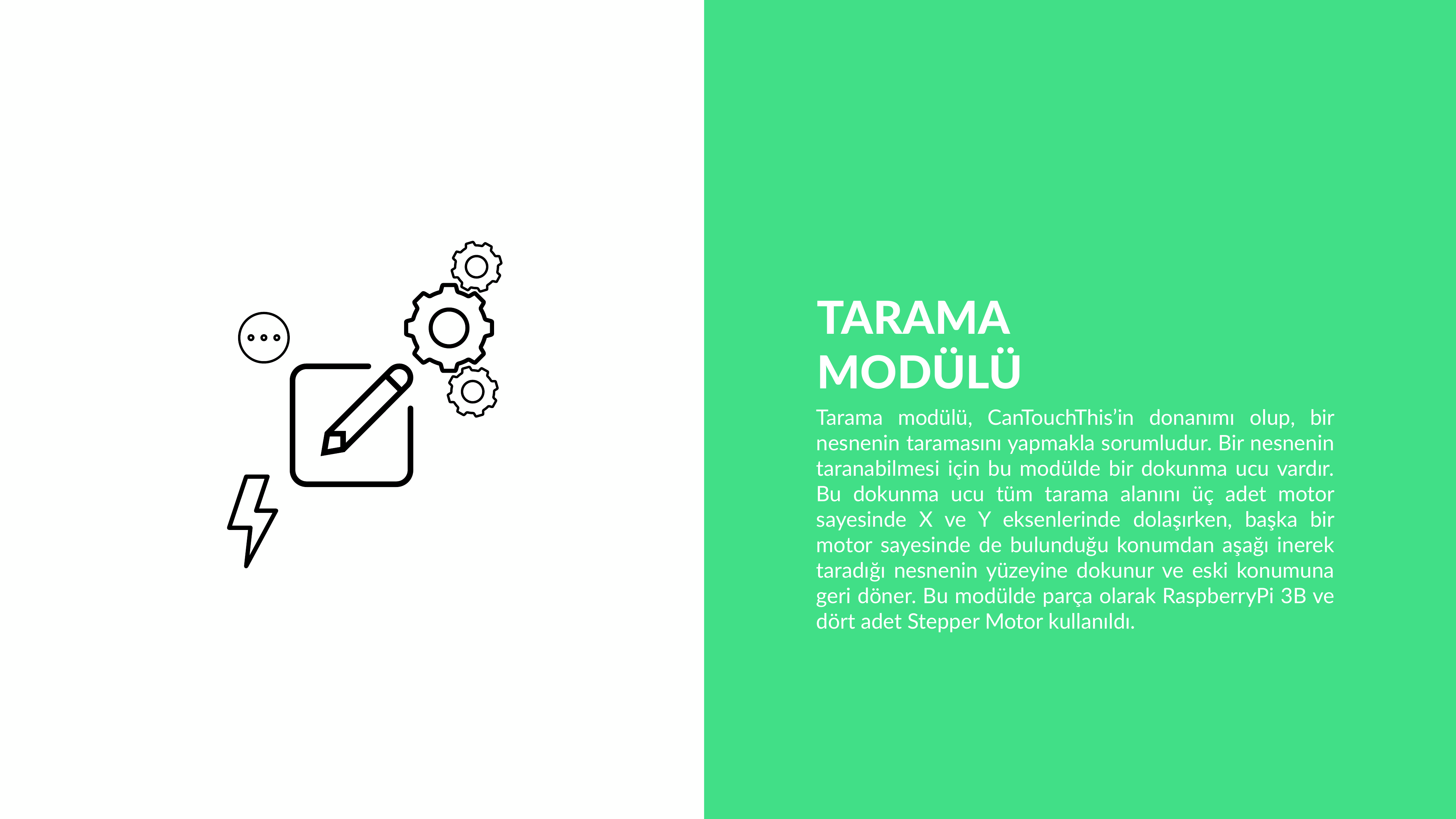

TARAMA
MODÜLÜ
Tarama modülü, CanTouchThis’in donanımı olup, bir nesnenin taramasını yapmakla sorumludur. Bir nesnenin taranabilmesi için bu modülde bir dokunma ucu vardır. Bu dokunma ucu tüm tarama alanını üç adet motor sayesinde X ve Y eksenlerinde dolaşırken, başka bir motor sayesinde de bulunduğu konumdan aşağı inerek taradığı nesnenin yüzeyine dokunur ve eski konumuna geri döner. Bu modülde parça olarak RaspberryPi 3B ve dört adet Stepper Motor kullanıldı.